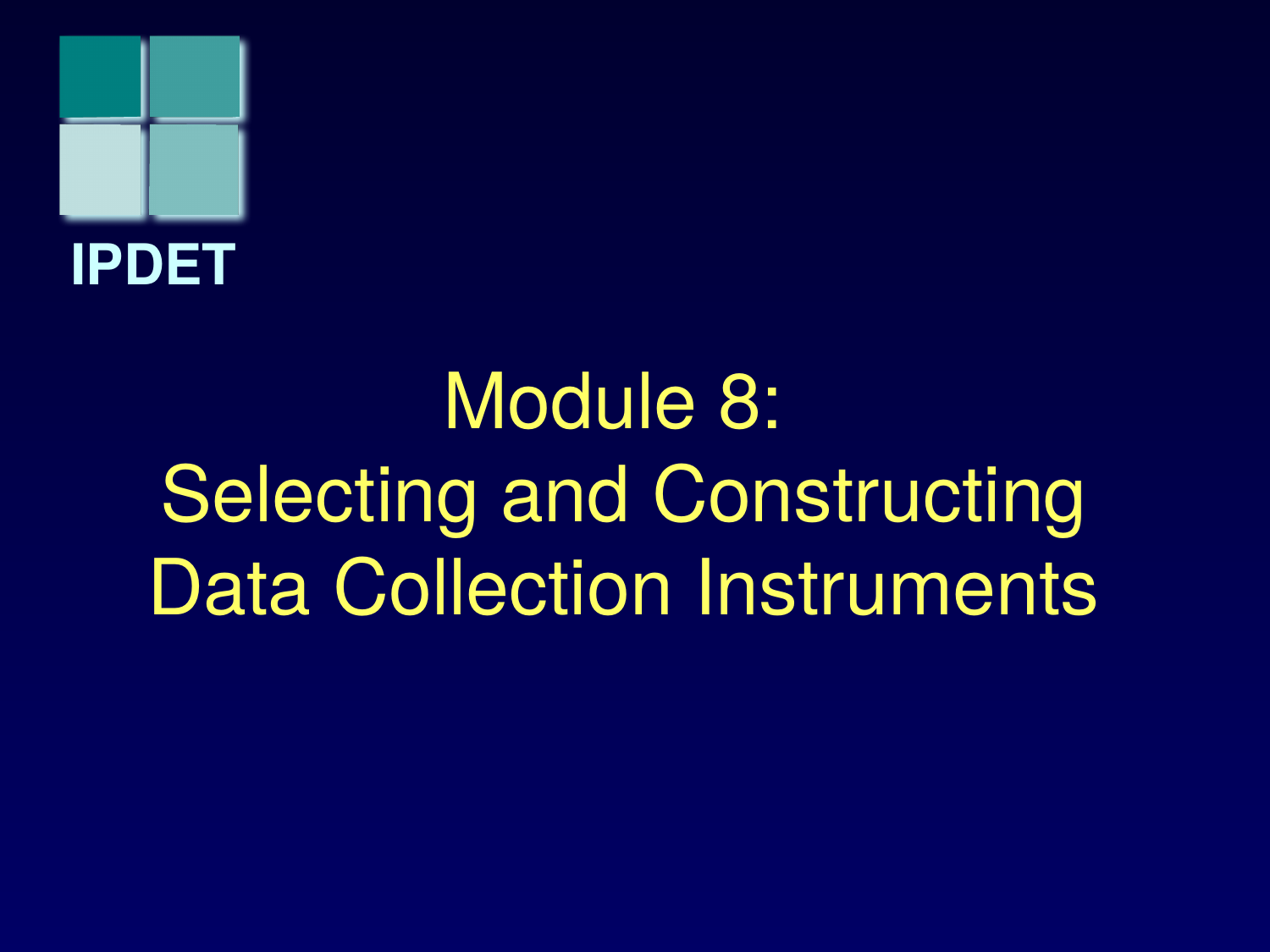

# Module 8: Selecting and Constructing Data Collection Instruments